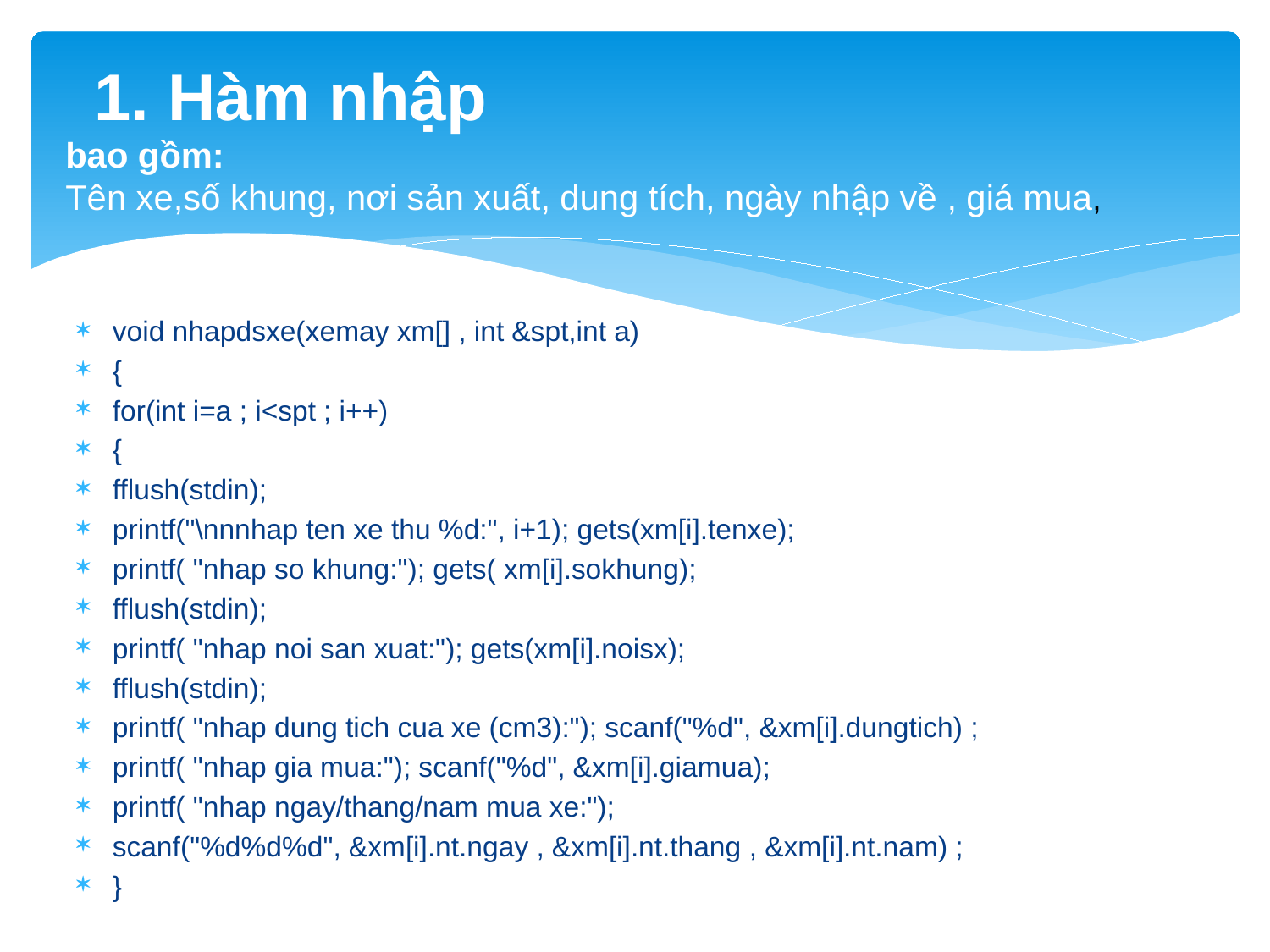

# 1. Hàm nhập
bao gồm:
Tên xe,số khung, nơi sản xuất, dung tích, ngày nhập về , giá mua,

void nhapdsxe(xemay xm[] , int &spt,int a)
{
for(int i=a ; i<spt ; i++)
{
fflush(stdin);
printf("\nnnhap ten xe thu %d:", i+1); gets(xm[i].tenxe);
printf( "nhap so khung:"); gets( xm[i].sokhung);
fflush(stdin);
printf( "nhap noi san xuat:"); gets(xm[i].noisx);
fflush(stdin);
printf( "nhap dung tich cua xe (cm3):"); scanf("%d", &xm[i].dungtich) ;
printf( "nhap gia mua:"); scanf("%d", &xm[i].giamua);
printf( "nhap ngay/thang/nam mua xe:");
scanf("%d%d%d", &xm[i].nt.ngay , &xm[i].nt.thang , &xm[i].nt.nam) ;
}

}